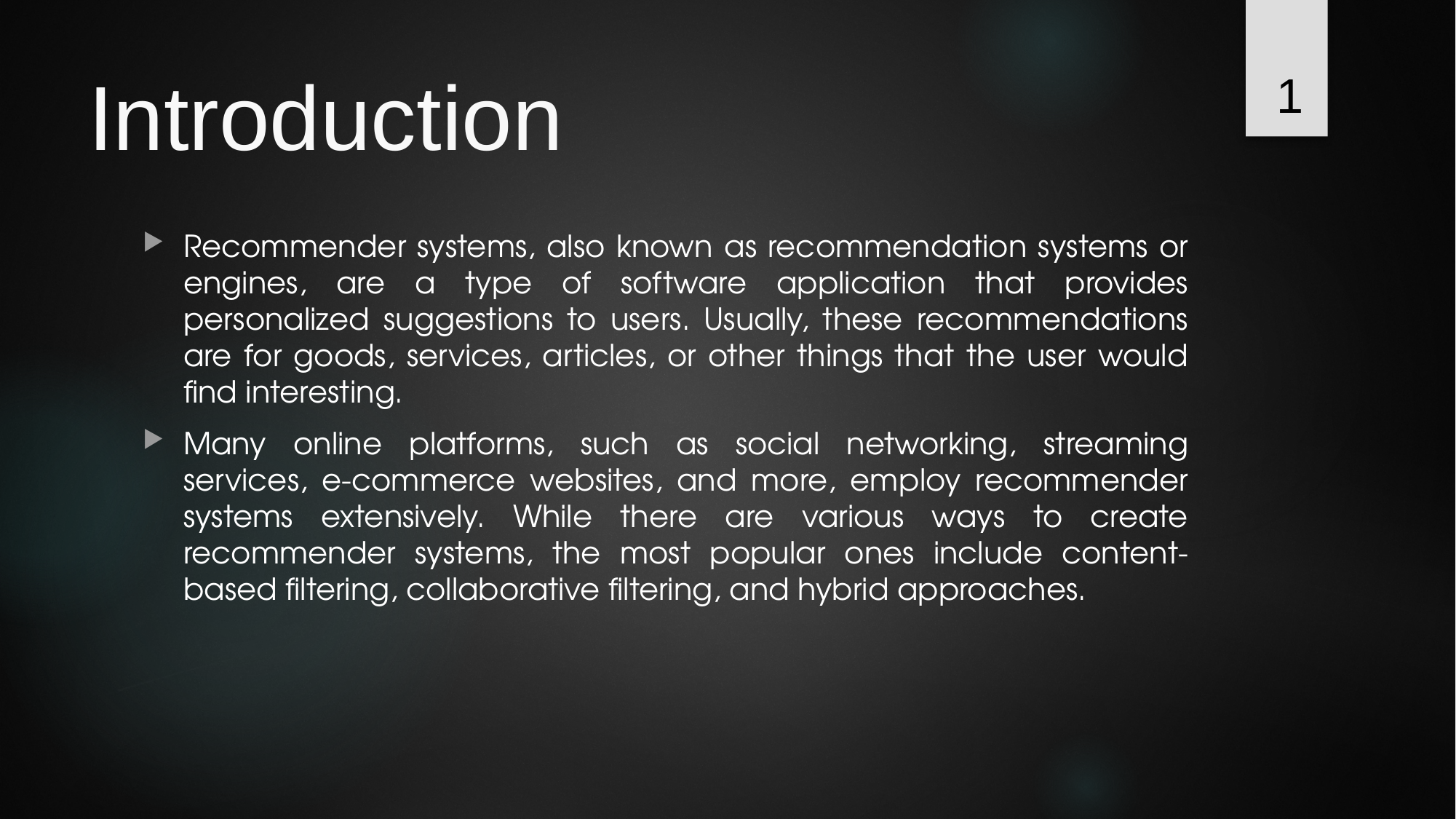

1
# Introduction
Recommender systems, also known as recommendation systems or engines, are a type of software application that provides personalized suggestions to users. Usually, these recommendations are for goods, services, articles, or other things that the user would find interesting.
Many online platforms, such as social networking, streaming services, e-commerce websites, and more, employ recommender systems extensively. While there are various ways to create recommender systems, the most popular ones include content-based filtering, collaborative filtering, and hybrid approaches.